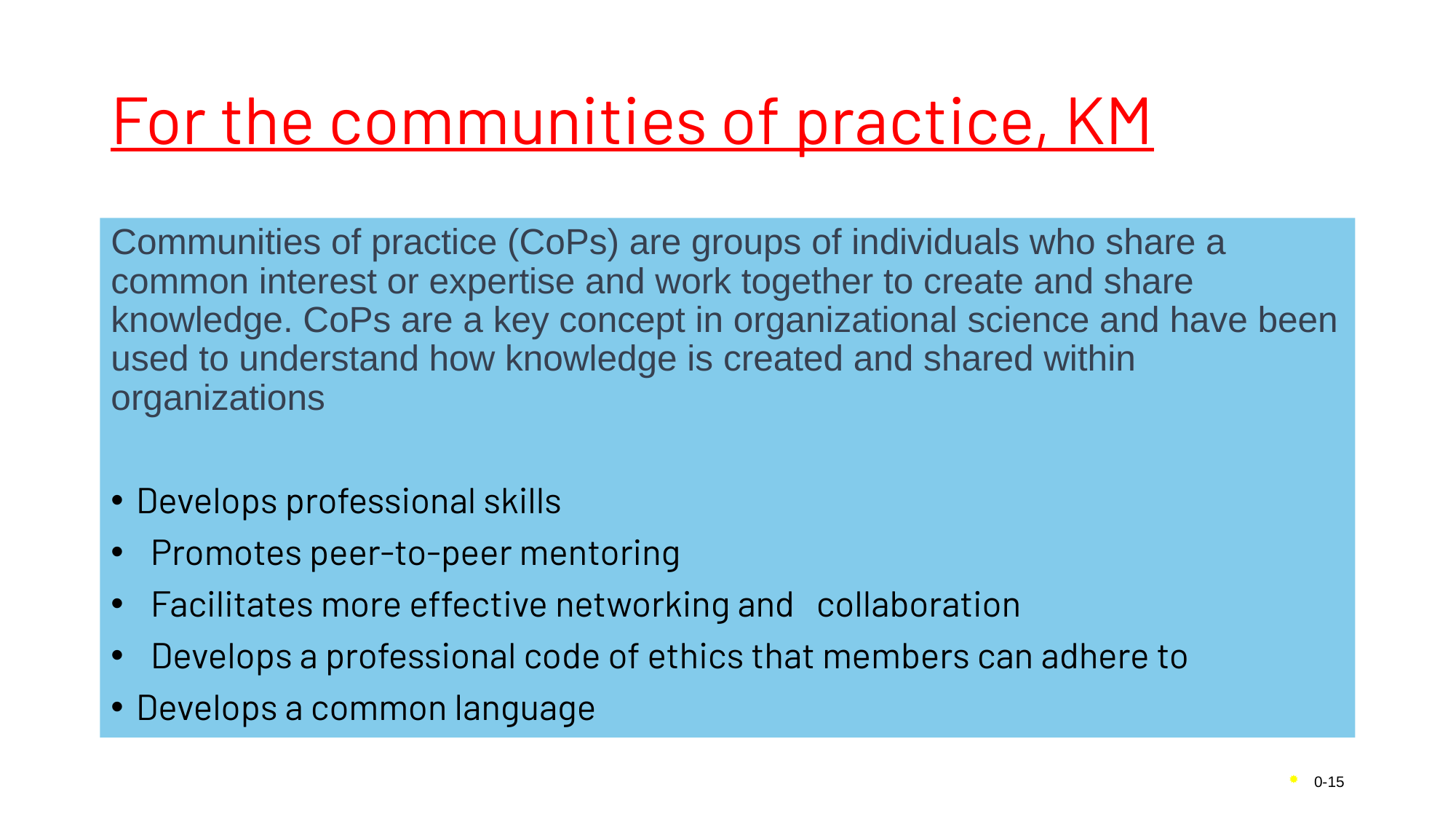

# For the communities of practice, KM
Communities of practice (CoPs) are groups of individuals who share a common interest or expertise and work together to create and share knowledge. CoPs are a key concept in organizational science and have been used to understand how knowledge is created and shared within organizations

Develops professional skills
  Promotes peer-to-peer mentoring
  Facilitates more effective networking and   collaboration
  Develops a professional code of ethics that members can adhere to
Develops a common language
0-15